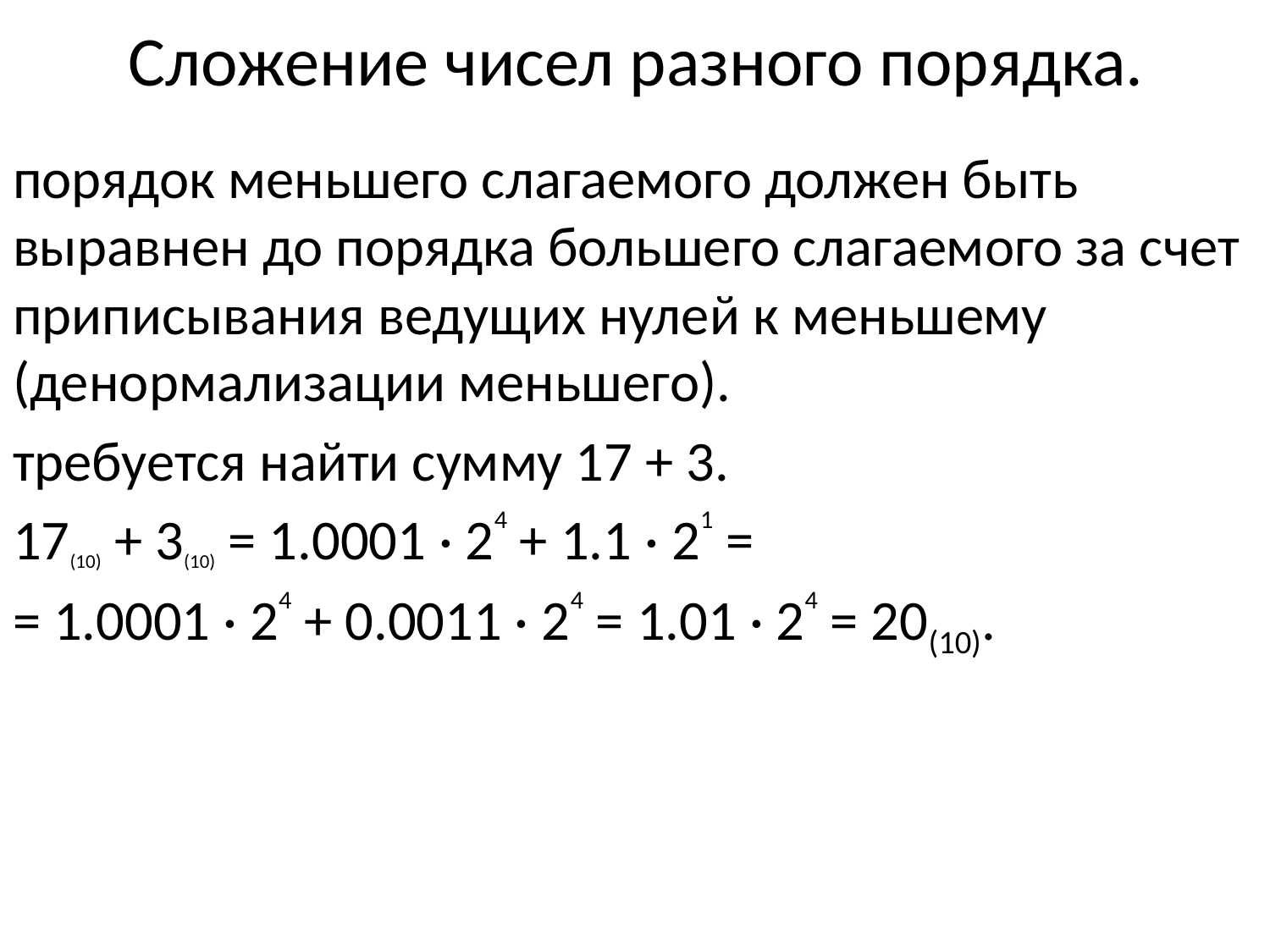

# Сложение чисел разного порядка.
порядок меньшего слагаемого должен быть выравнен до порядка большего слагаемого за счет приписывания ведущих нулей к меньшему (денормализации меньшего).
требуется найти сумму 17 + 3.
17(10) + 3(10) = 1.0001 · 24 + 1.1 · 21 =
= 1.0001 · 24 + 0.0011 · 24 = 1.01 · 24 = 20(10).